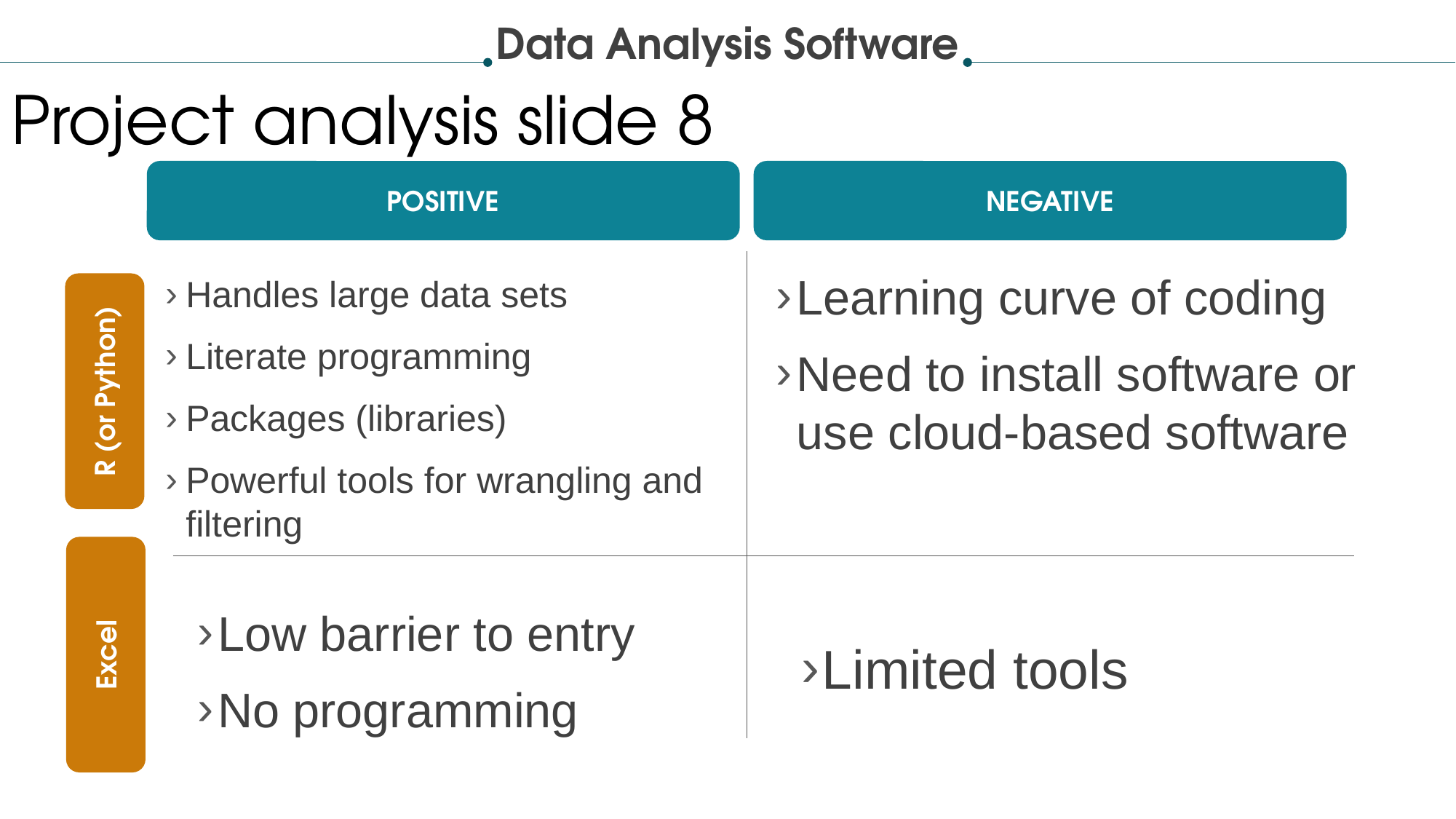

Data Analysis Software
Project analysis slide 8
POSITIVE
NEGATIVE
Learning curve of coding
Need to install software or use cloud-based software
Handles large data sets
Literate programming
Packages (libraries)
Powerful tools for wrangling and filtering
R (or Python)
Low barrier to entry
No programming
Excel
Limited tools